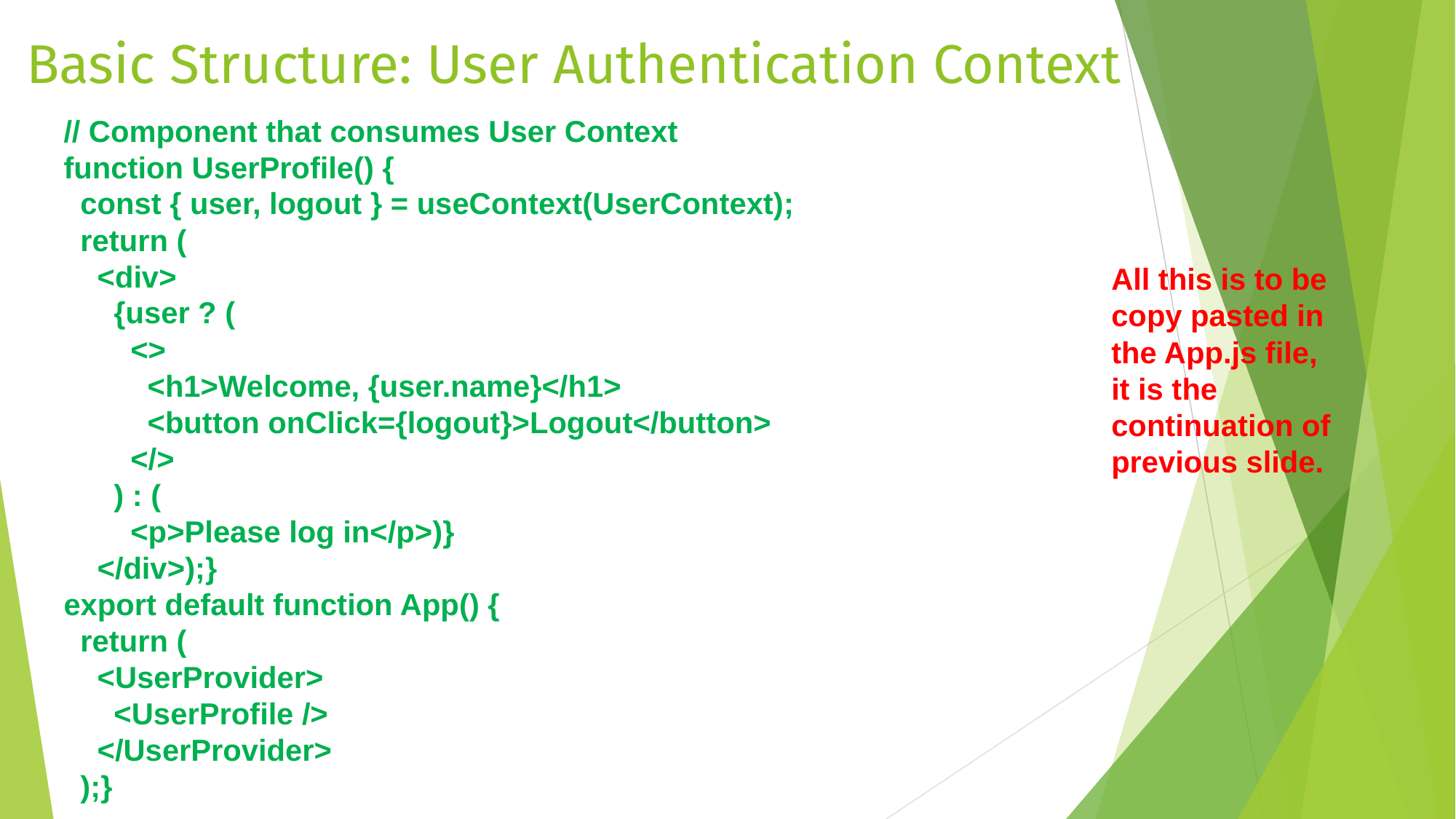

# Basic Structure: User Authentication Context
// Component that consumes User Context
function UserProfile() {
  const { user, logout } = useContext(UserContext);
  return (
    <div>
      {user ? (
        <>
          <h1>Welcome, {user.name}</h1>
          <button onClick={logout}>Logout</button>
        </>
      ) : (
        <p>Please log in</p>)}
    </div>);}
export default function App() {
  return (
    <UserProvider>
      <UserProfile />
    </UserProvider>
  );}
All this is to be copy pasted in the App.js file, it is the continuation of previous slide.